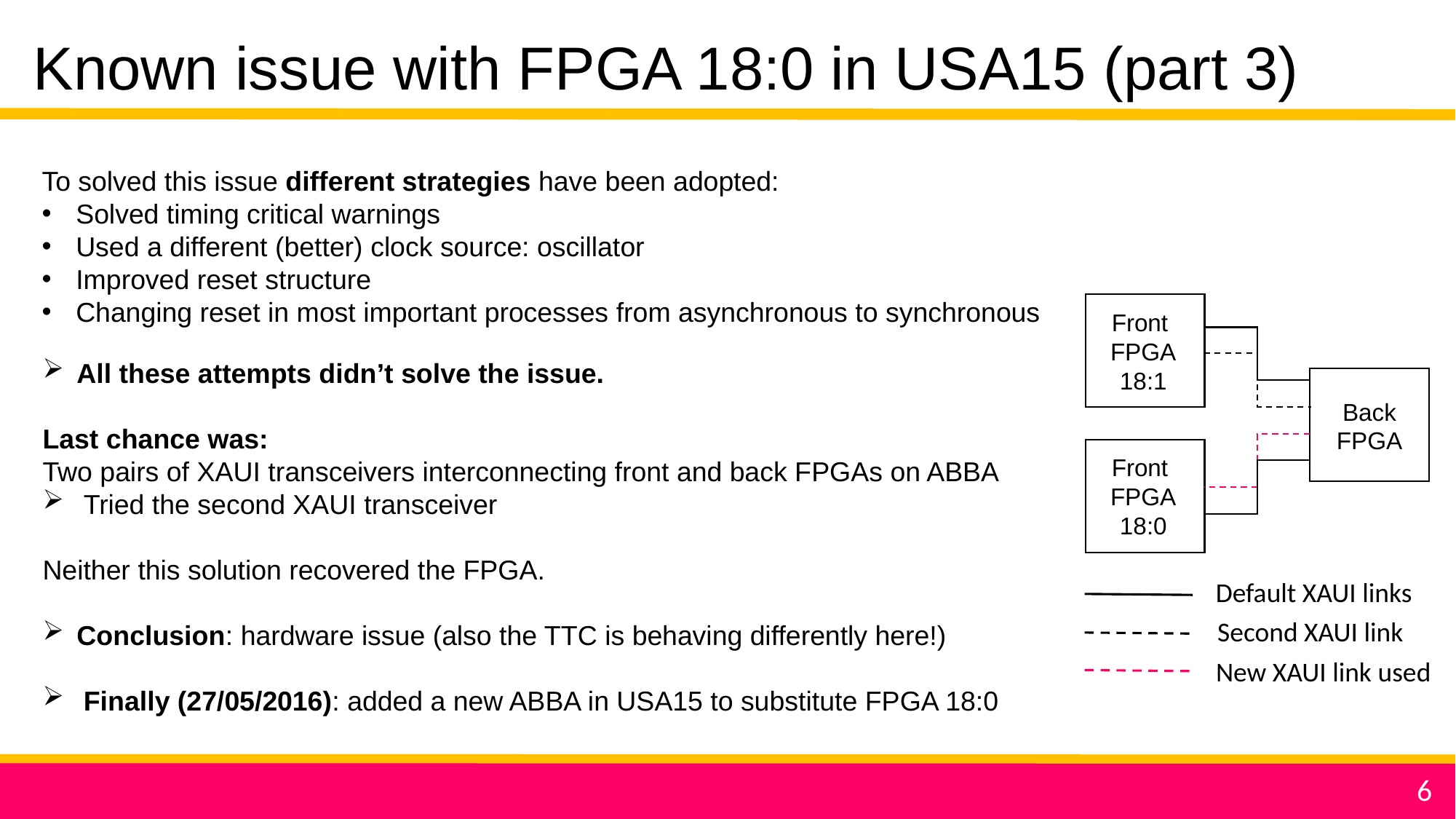

Known issue with FPGA 18:0 in USA15 (part 3)
To solved this issue different strategies have been adopted:
Solved timing critical warnings
Used a different (better) clock source: oscillator
Improved reset structure
Changing reset in most important processes from asynchronous to synchronous

Front
FPGA
18:1

All these attempts didn’t solve the issue.

Last chance was:
Two pairs of XAUI transceivers interconnecting front and back FPGAs on ABBA
Tried the second XAUI transceiver

Neither this solution recovered the FPGA.

Conclusion: hardware issue (also the TTC is behaving differently here!)

Finally (27/05/2016): added a new ABBA in USA15 to substitute FPGA 18:0

Back
FPGA

Front
FPGA
18:0
Default XAUI links
Second XAUI link
New XAUI link used

6